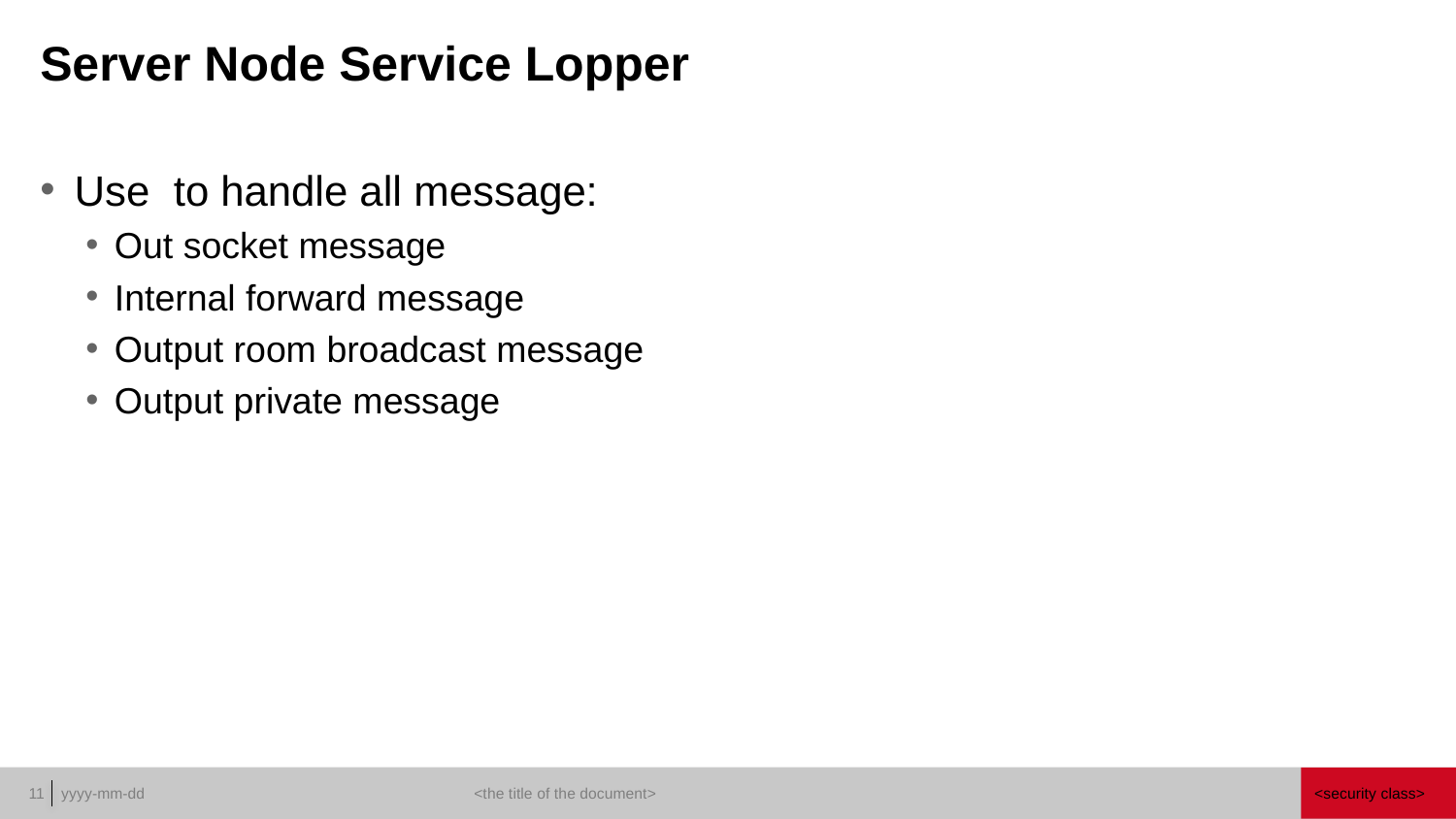

# Server Node Service Lopper
Use  to handle all message:
Out socket message
Internal forward message
Output room broadcast message
Output private message